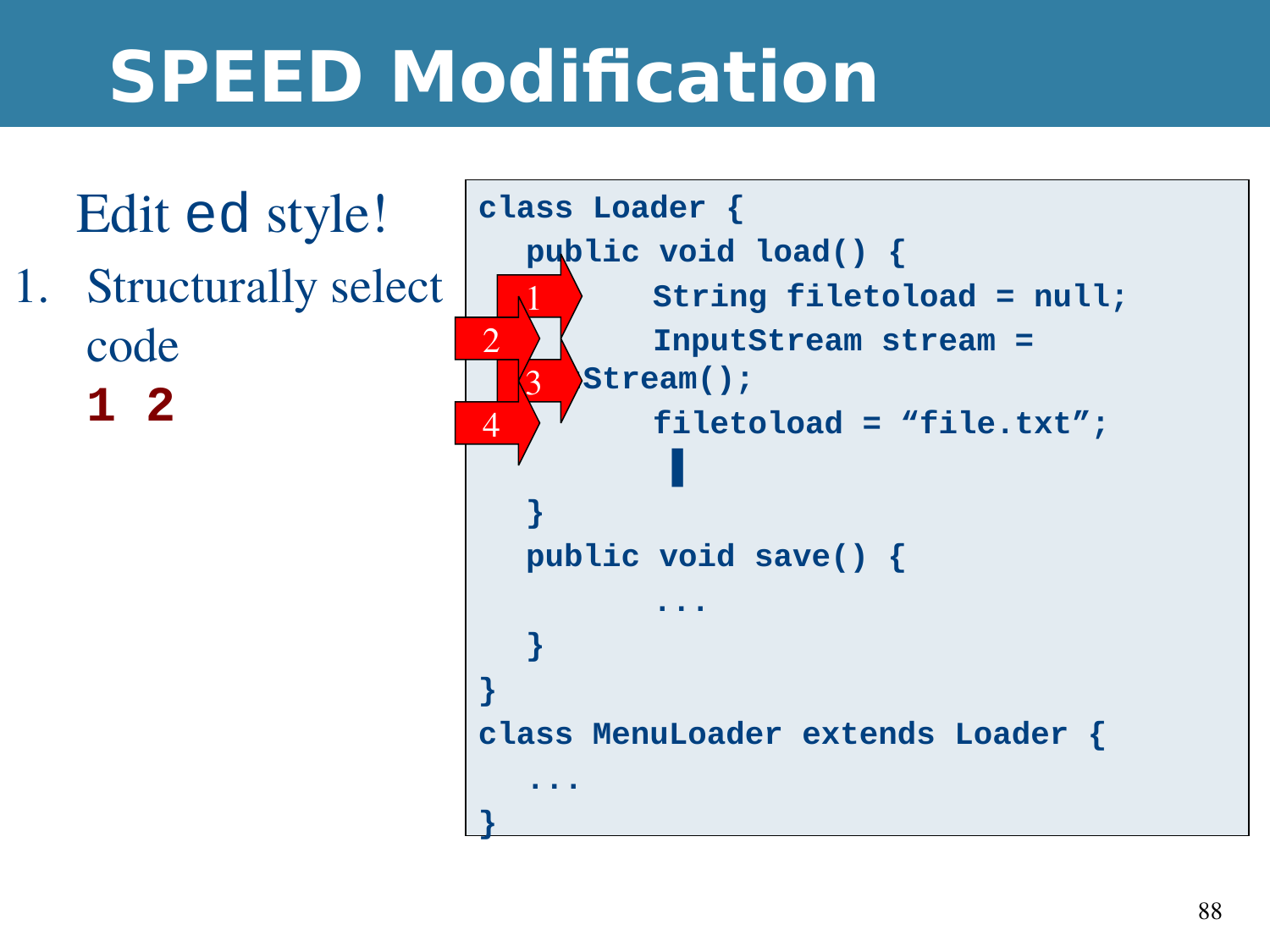

# SPEED Modification
Edit ed style!
Structurally select code
1 2
class Loader {
	public void load() {
		String filetoload = null;
		InputStream stream = getStream();
		filetoload = “file.txt”;
		 ▌
	}
	public void save() {
		...
	}
}
class MenuLoader extends Loader {
	...
}
1
2
3
4